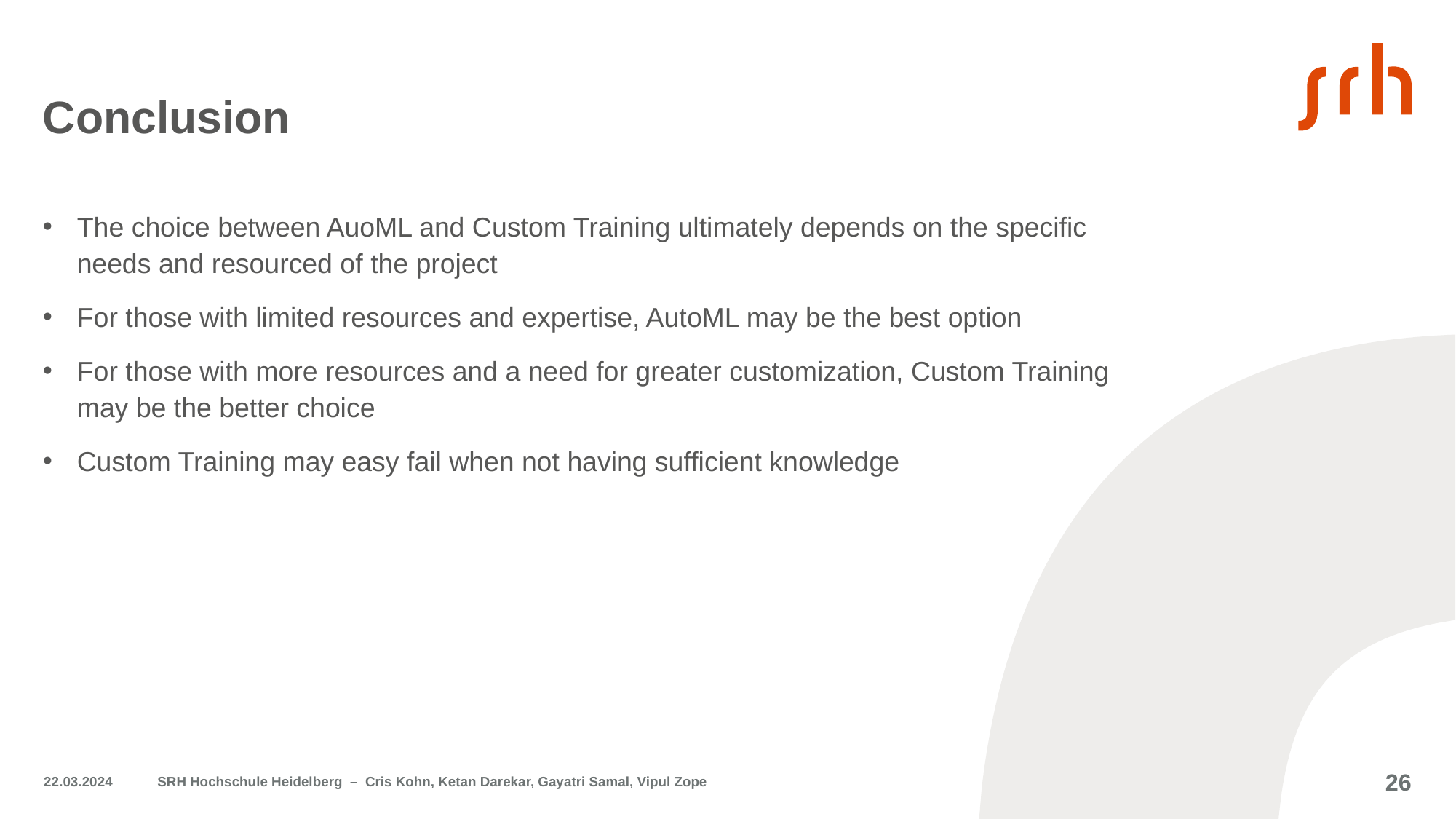

# Conclusion
The choice between AuoML and Custom Training ultimately depends on the specific needs and resourced of the project
For those with limited resources and expertise, AutoML may be the best option
For those with more resources and a need for greater customization, Custom Training may be the better choice
Custom Training may easy fail when not having sufficient knowledge
22.03.2024
SRH Hochschule Heidelberg  –  Cris Kohn, Ketan Darekar, Gayatri Samal, Vipul Zope
26